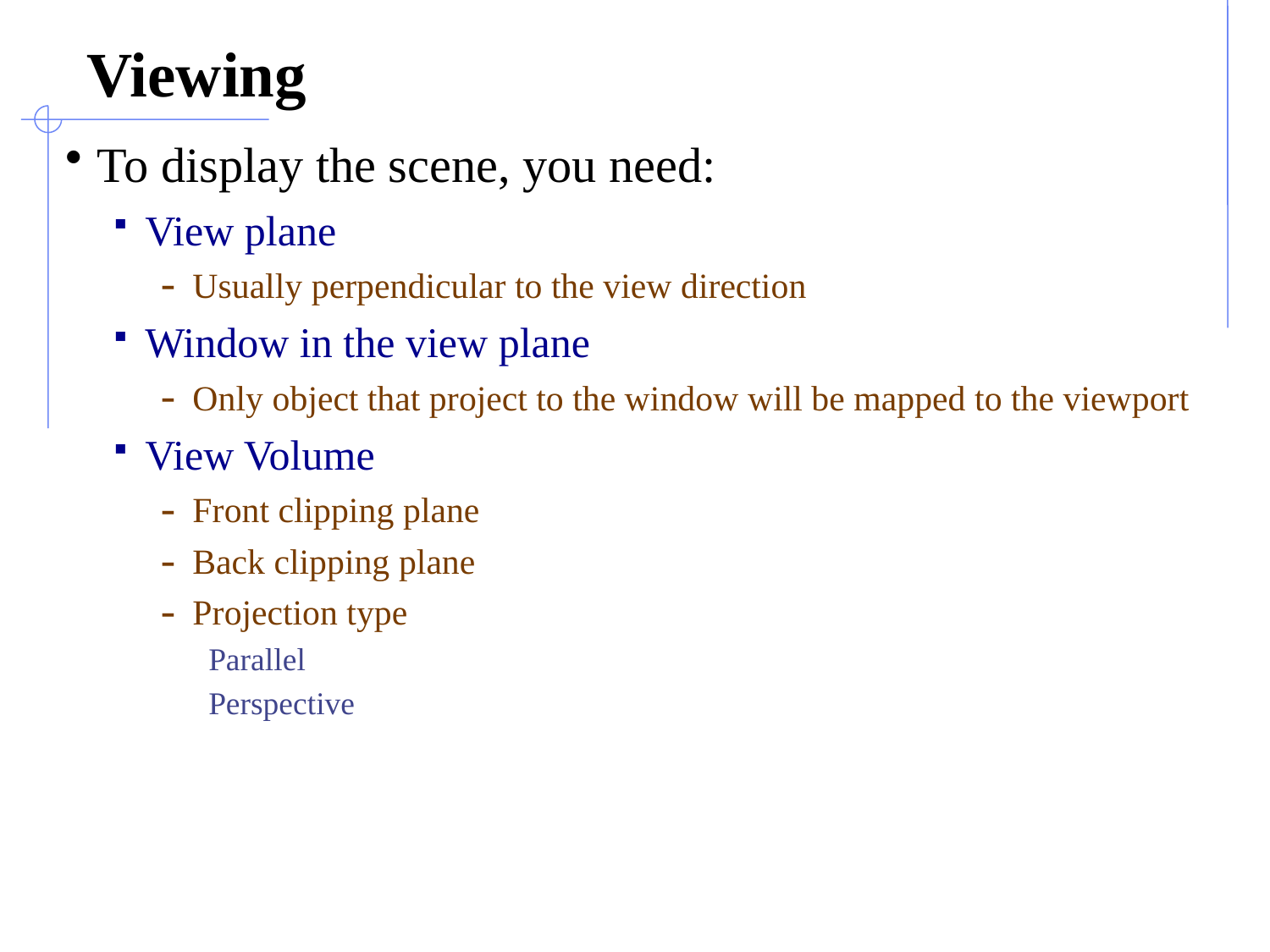

# Viewing
To display the scene, you need:
View plane
Usually perpendicular to the view direction
Window in the view plane
Only object that project to the window will be mapped to the viewport
View Volume
Front clipping plane
Back clipping plane
Projection type
Parallel
Perspective